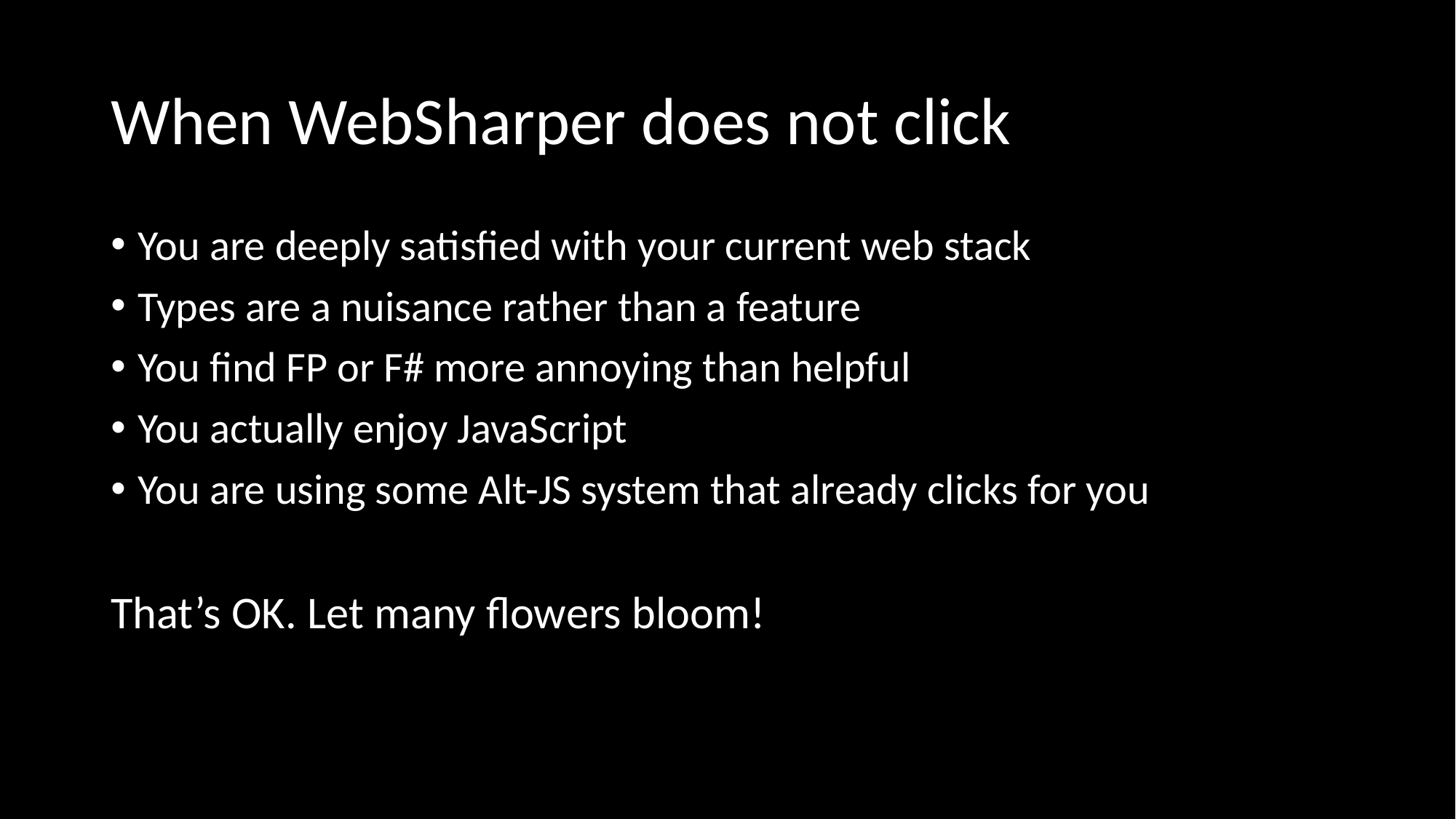

# When WebSharper does not click
You are deeply satisfied with your current web stack
Types are a nuisance rather than a feature
You find FP or F# more annoying than helpful
You actually enjoy JavaScript
You are using some Alt-JS system that already clicks for you

That’s OK. Let many flowers bloom!